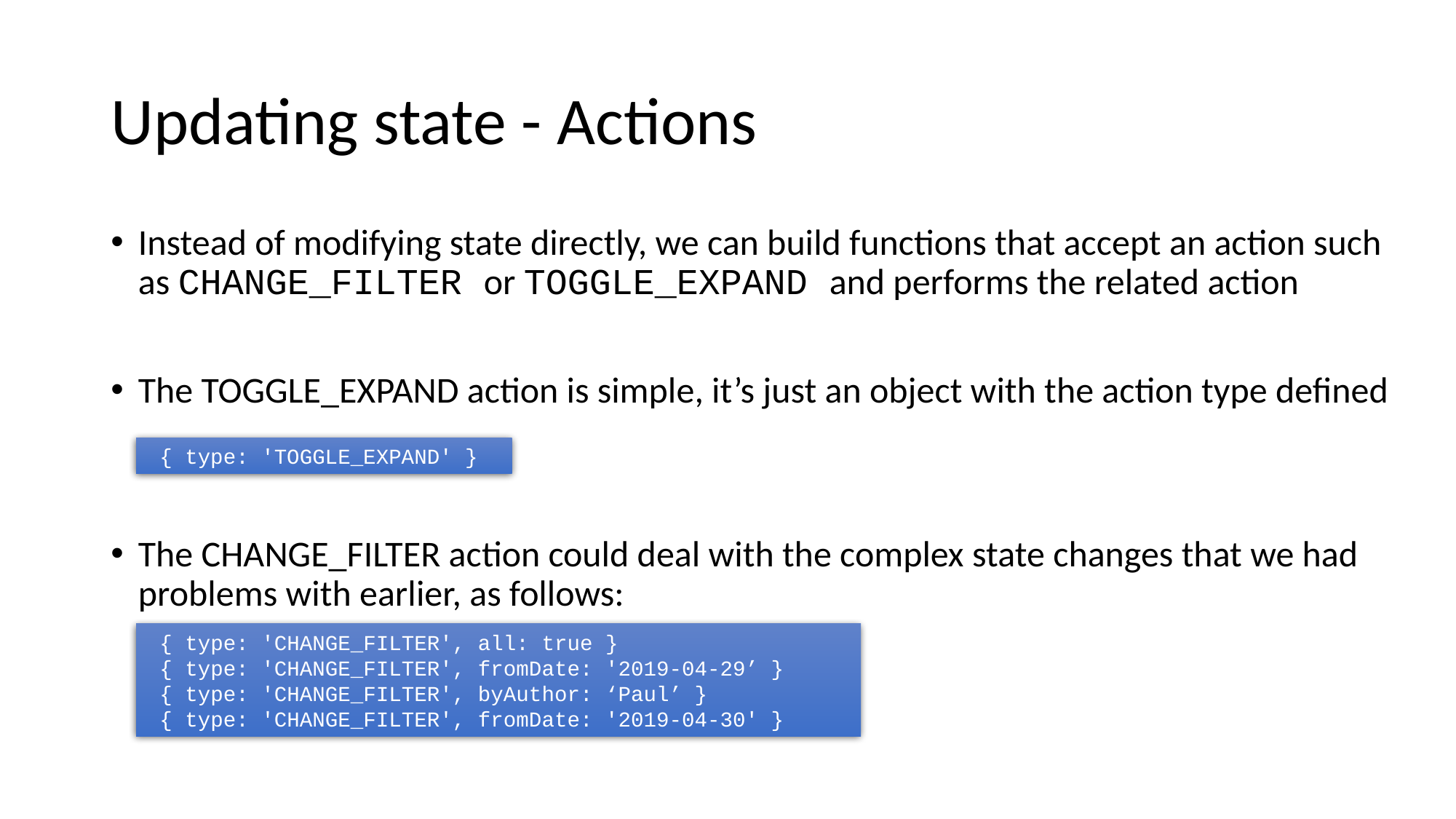

# Updating state - Actions

Instead of modifying state directly, we can build functions that accept an action such as CHANGE_FILTER or TOGGLE_EXPAND and performs the related action

The TOGGLE_EXPAND action is simple, it’s just an object with the action type defined

The CHANGE_FILTER action could deal with the complex state changes that we had problems with earlier, as follows:

 { type: 'TOGGLE_EXPAND' }
 { type: 'CHANGE_FILTER', all: true }
 { type: 'CHANGE_FILTER', fromDate: '2019-04-29’ }
 { type: 'CHANGE_FILTER', byAuthor: ‘Paul’ }
 { type: 'CHANGE_FILTER', fromDate: '2019-04-30' }